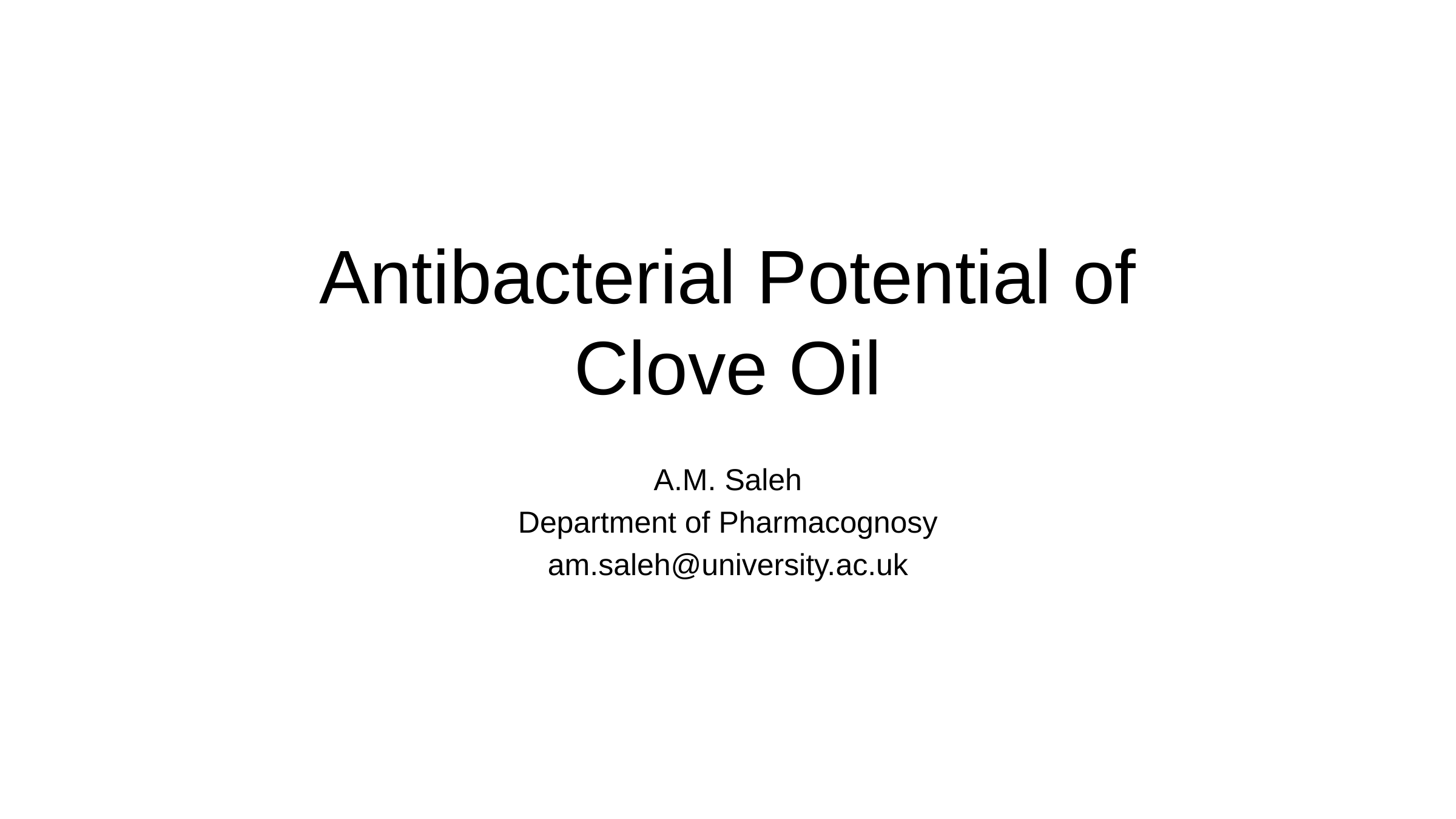

# Antibacterial Potential of Clove Oil
A.M. Saleh
Department of Pharmacognosy
am.saleh@university.ac.uk